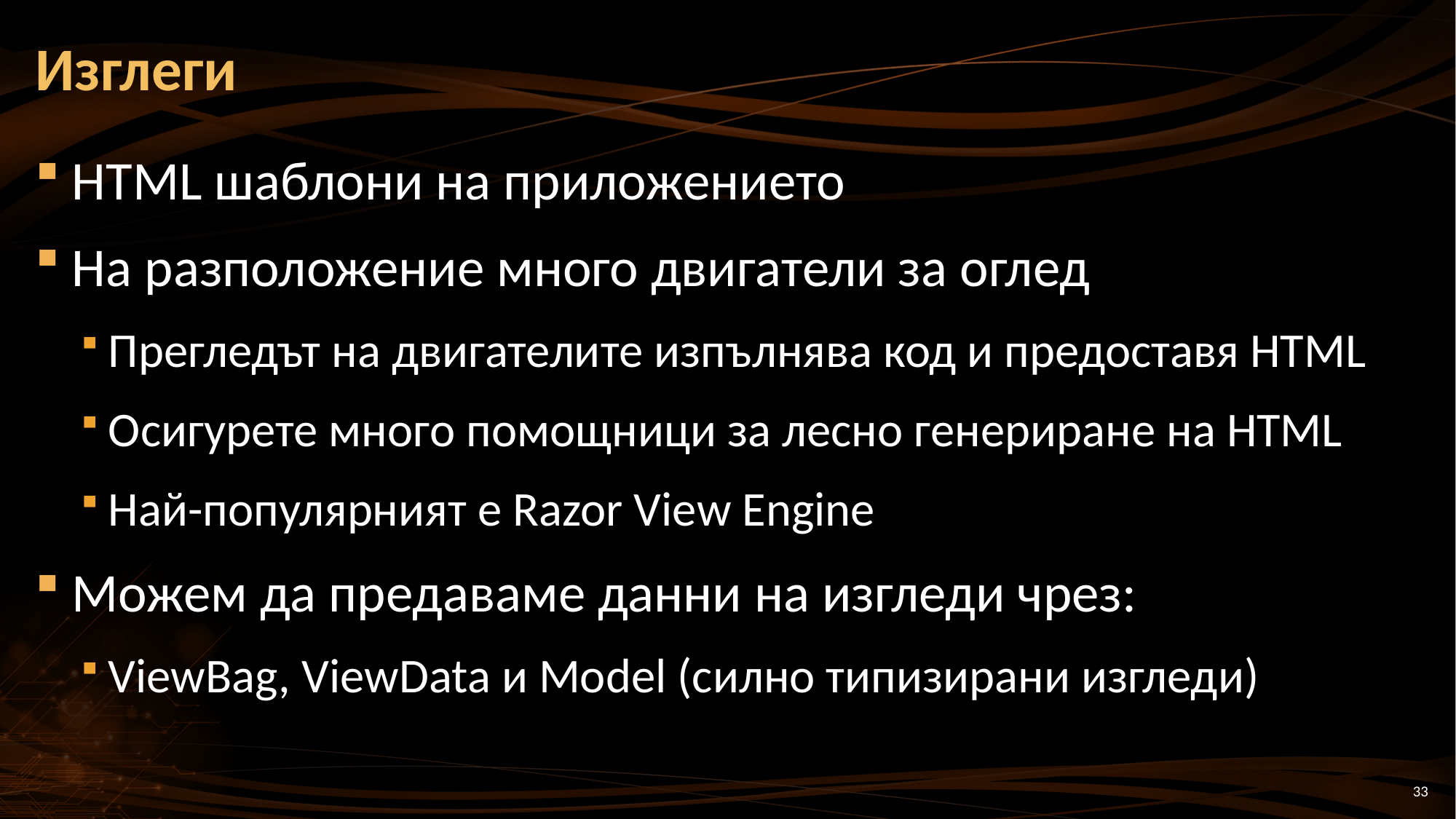

# Изглеги
HTML шаблони на приложението
На разположение много двигатели за оглед
Прегледът на двигателите изпълнява код и предоставя HTML
Осигурете много помощници за лесно генериране на HTML
Най-популярният е Razor View Engine
Можем да предаваме данни на изгледи чрез:
ViewBag, ViewData и Model (силно типизирани изгледи)
33